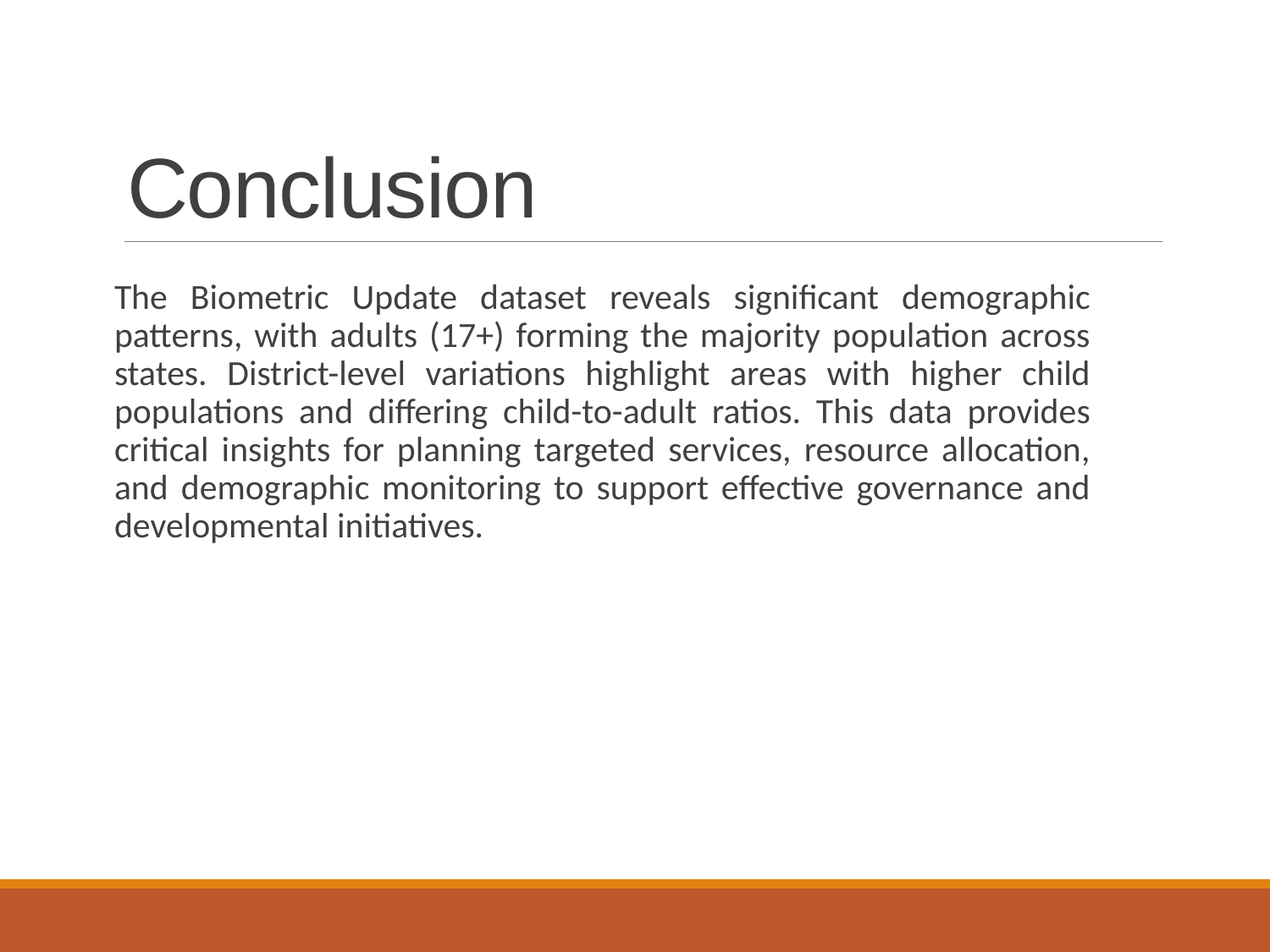

# Conclusion
The Biometric Update dataset reveals significant demographic patterns, with adults (17+) forming the majority population across states. District-level variations highlight areas with higher child populations and differing child-to-adult ratios. This data provides critical insights for planning targeted services, resource allocation, and demographic monitoring to support effective governance and developmental initiatives.